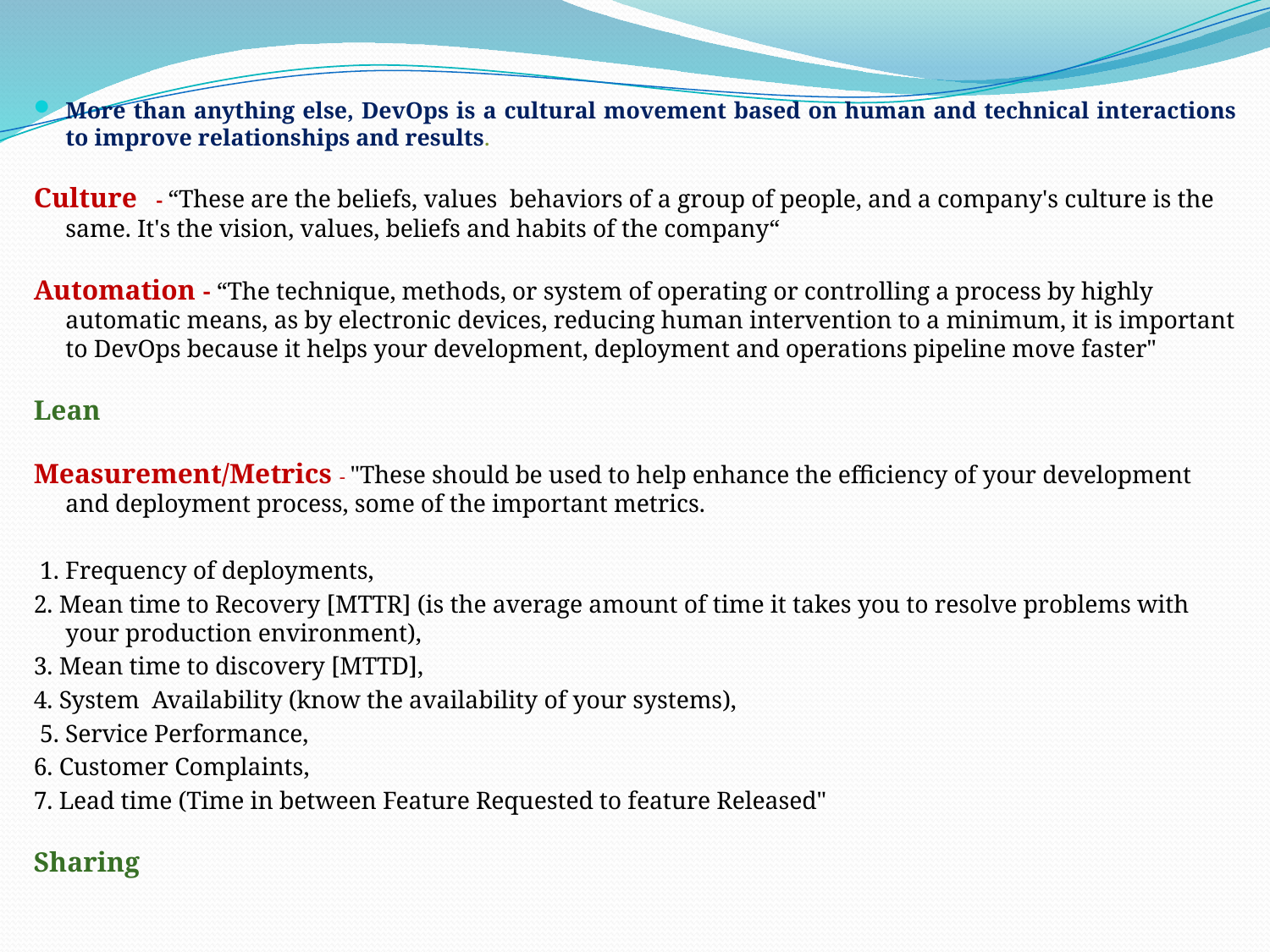

More than anything else, DevOps is a cultural movement based on human and technical interactions to improve relationships and results.

Culture   - “These are the beliefs, values  behaviors of a group of people, and a company's culture is the same. It's the vision, values, beliefs and habits of the company“

Automation - “The technique, methods, or system of operating or controlling a process by highly automatic means, as by electronic devices, reducing human intervention to a minimum, it is important to DevOps because it helps your development, deployment and operations pipeline move faster"

Lean

Measurement/Metrics - "These should be used to help enhance the efficiency of your development and deployment process, some of the important metrics.

 1. Frequency of deployments,
2. Mean time to Recovery [MTTR] (is the average amount of time it takes you to resolve problems with your production environment),
3. Mean time to discovery [MTTD],
4. System  Availability (know the availability of your systems),
 5. Service Performance,
6. Customer Complaints,
7. Lead time (Time in between Feature Requested to feature Released"

Sharing